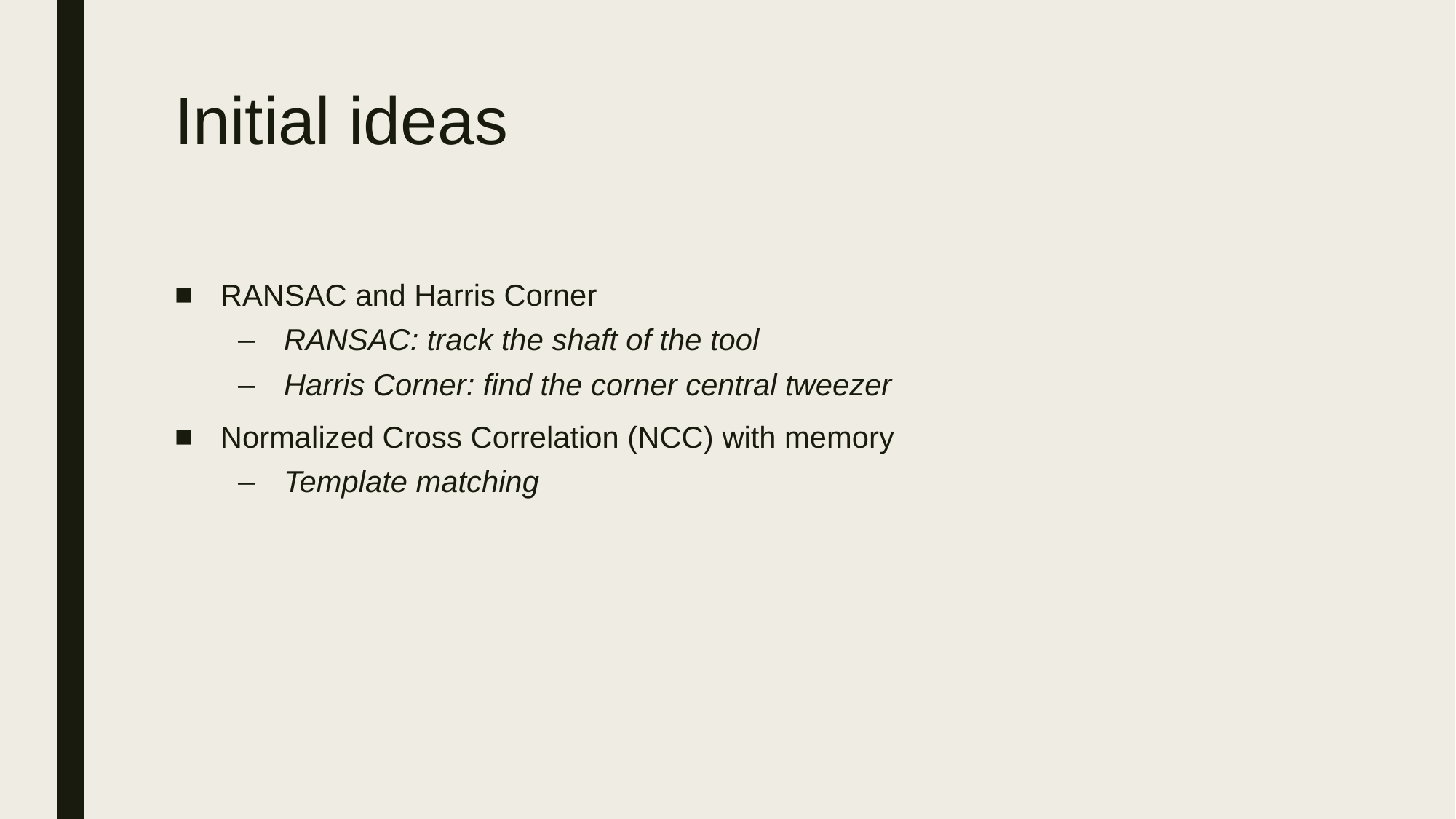

# Initial ideas
RANSAC and Harris Corner
RANSAC: track the shaft of the tool
Harris Corner: find the corner central tweezer
Normalized Cross Correlation (NCC) with memory
Template matching